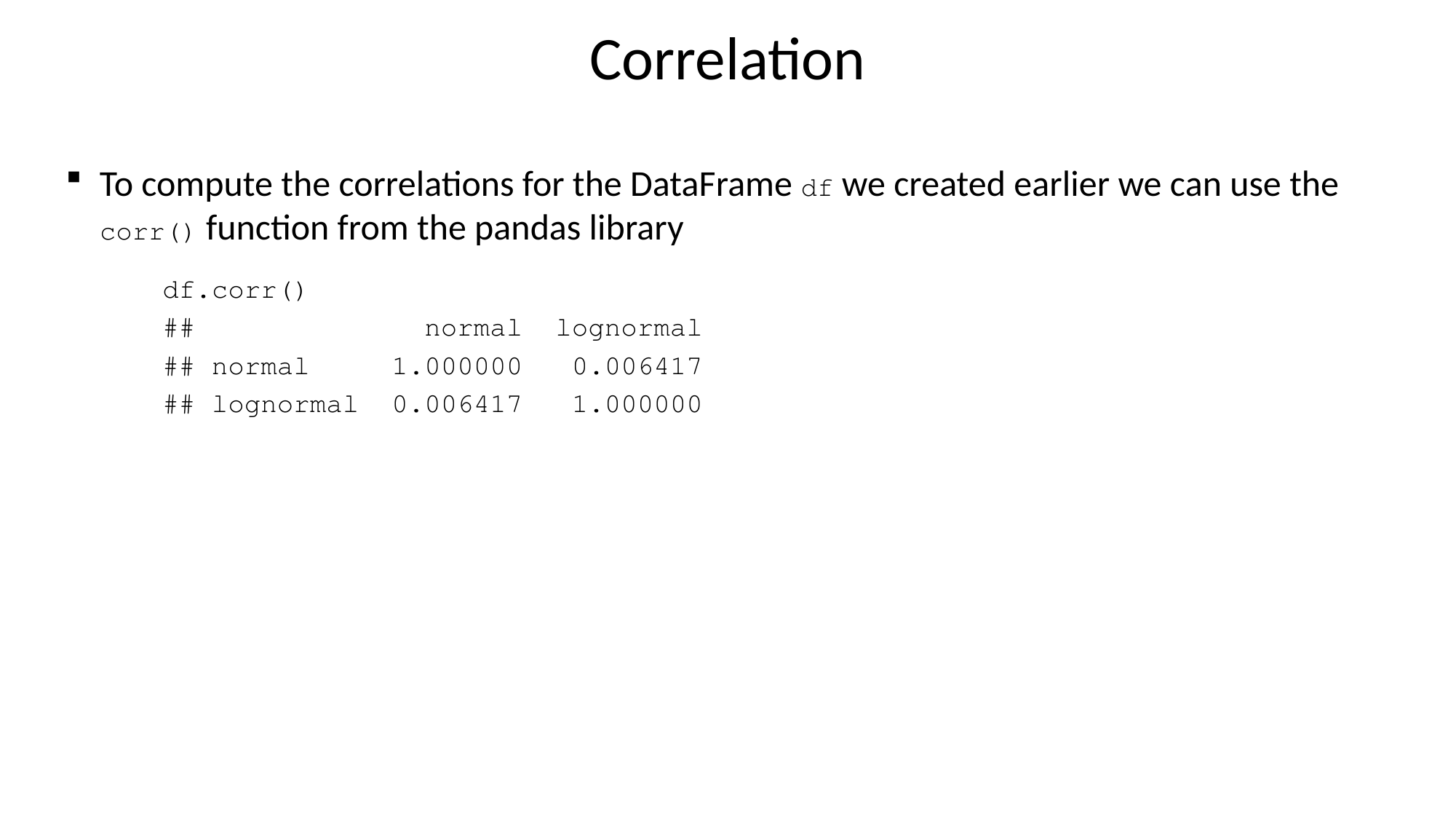

# Correlation
To compute the correlations for the DataFrame df we created earlier we can use the corr() function from the pandas library
df.corr()
##              normal  lognormal
## normal     1.000000   0.006417
## lognormal  0.006417   1.000000